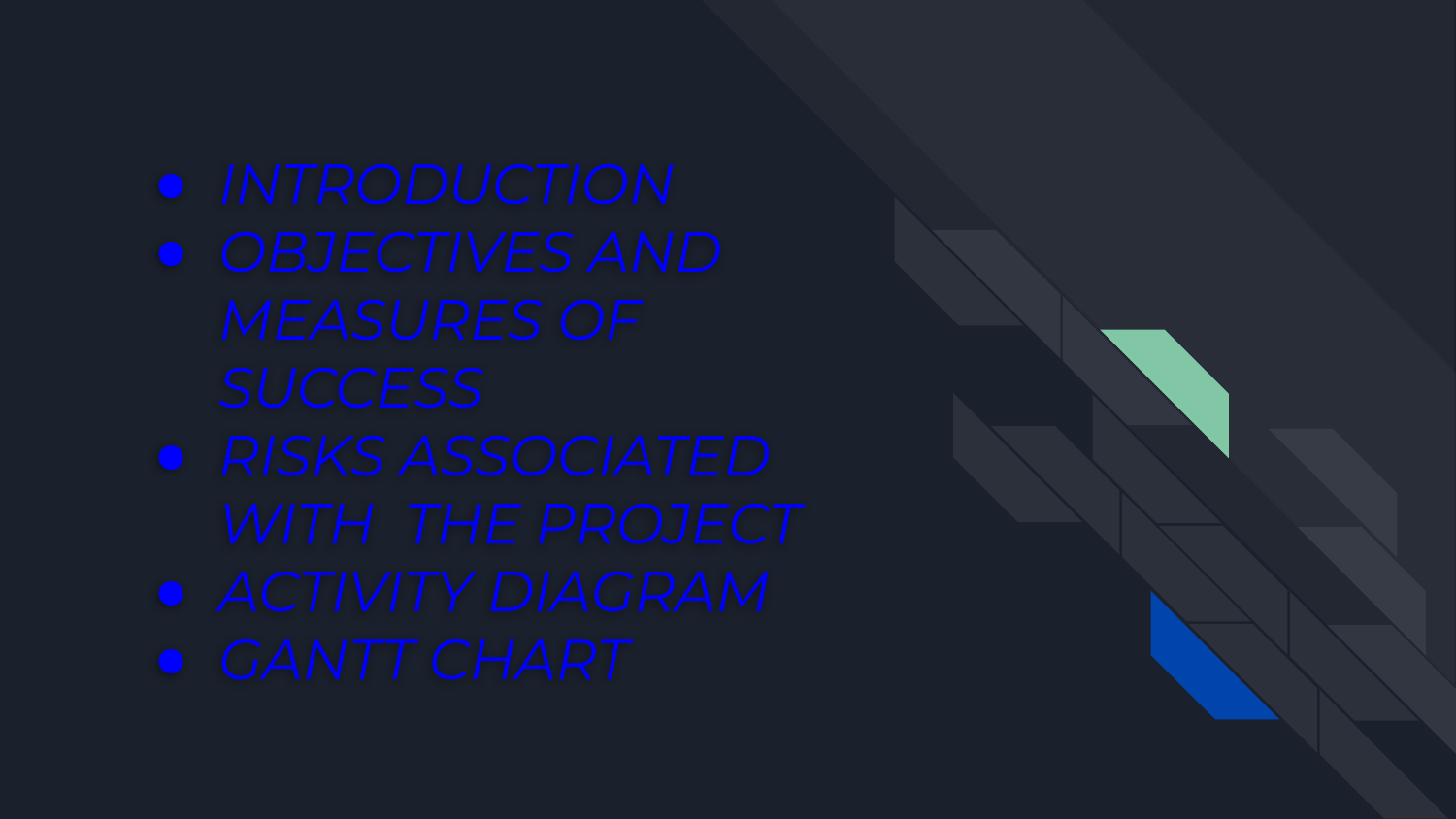

# INTRODUCTION
OBJECTIVES AND MEASURES OF SUCCESS
RISKS ASSOCIATED WITH  THE PROJECT
ACTIVITY DIAGRAM
GANTT CHART